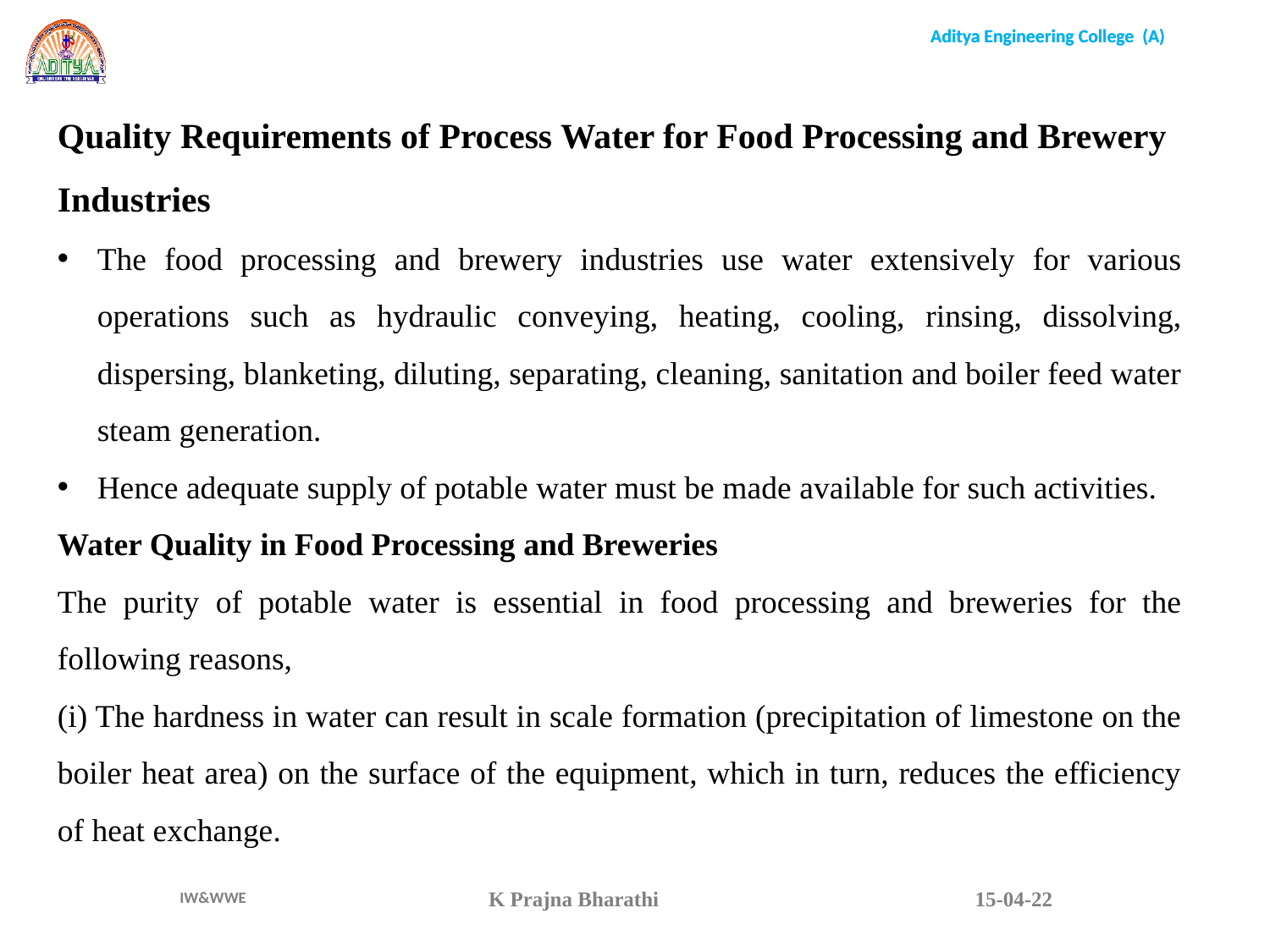

Quality Requirements of Process Water for Food Processing and Brewery Industries
The food processing and brewery industries use water extensively for various operations such as hydraulic conveying, heating, cooling, rinsing, dissolving, dispersing, blanketing, diluting, separating, cleaning, sanitation and boiler feed water steam generation.
Hence adequate supply of potable water must be made available for such activities.
Water Quality in Food Processing and Breweries
The purity of potable water is essential in food processing and breweries for the following reasons,
(i) The hardness in water can result in scale formation (precipitation of limestone on the boiler heat area) on the surface of the equipment, which in turn, reduces the efficiency of heat exchange.

K Prajna Bharathi
15-04-22